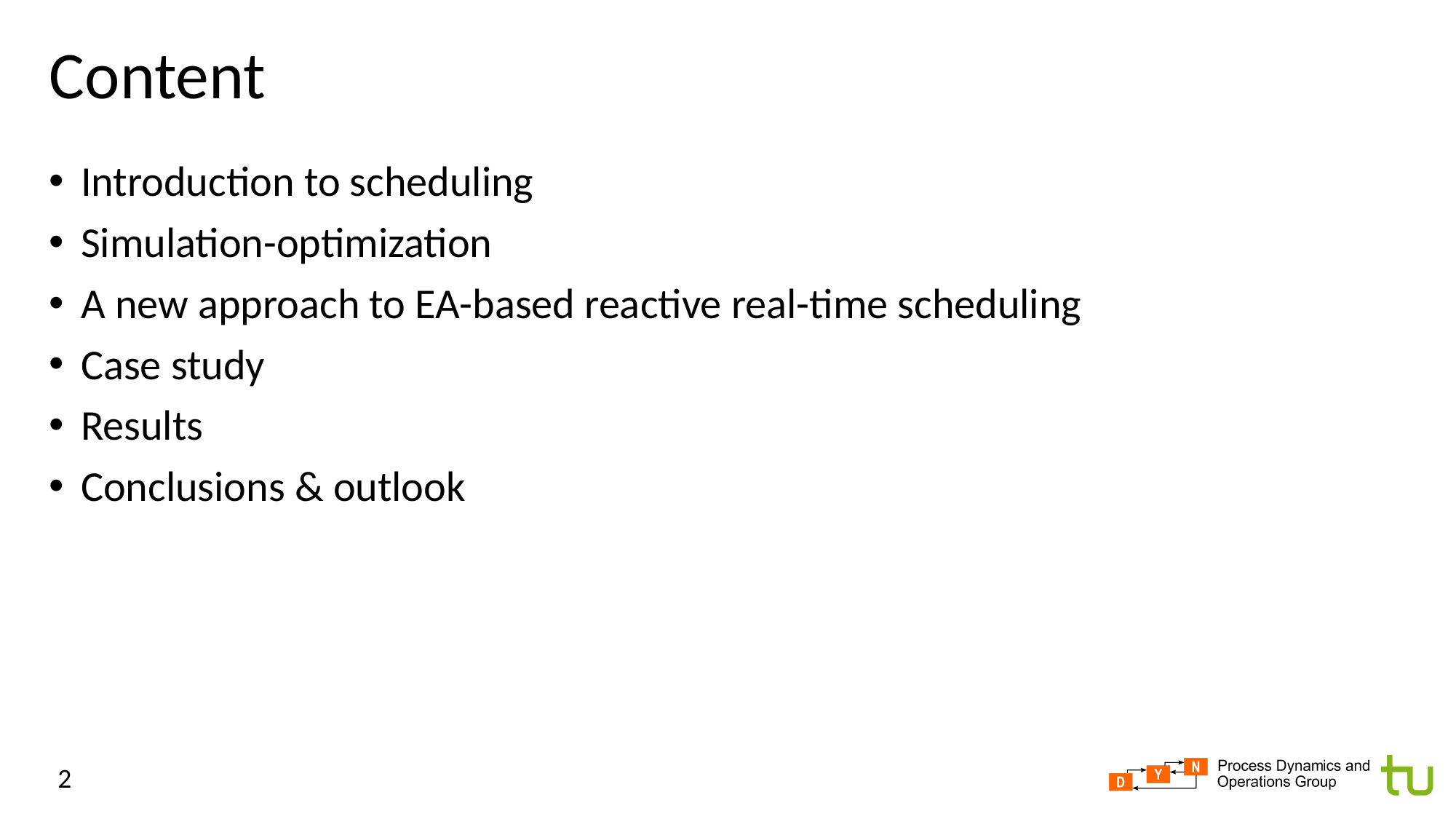

# Content
Introduction to scheduling
Simulation-optimization
A new approach to EA-based reactive real-time scheduling
Case study
Results
Conclusions & outlook

2